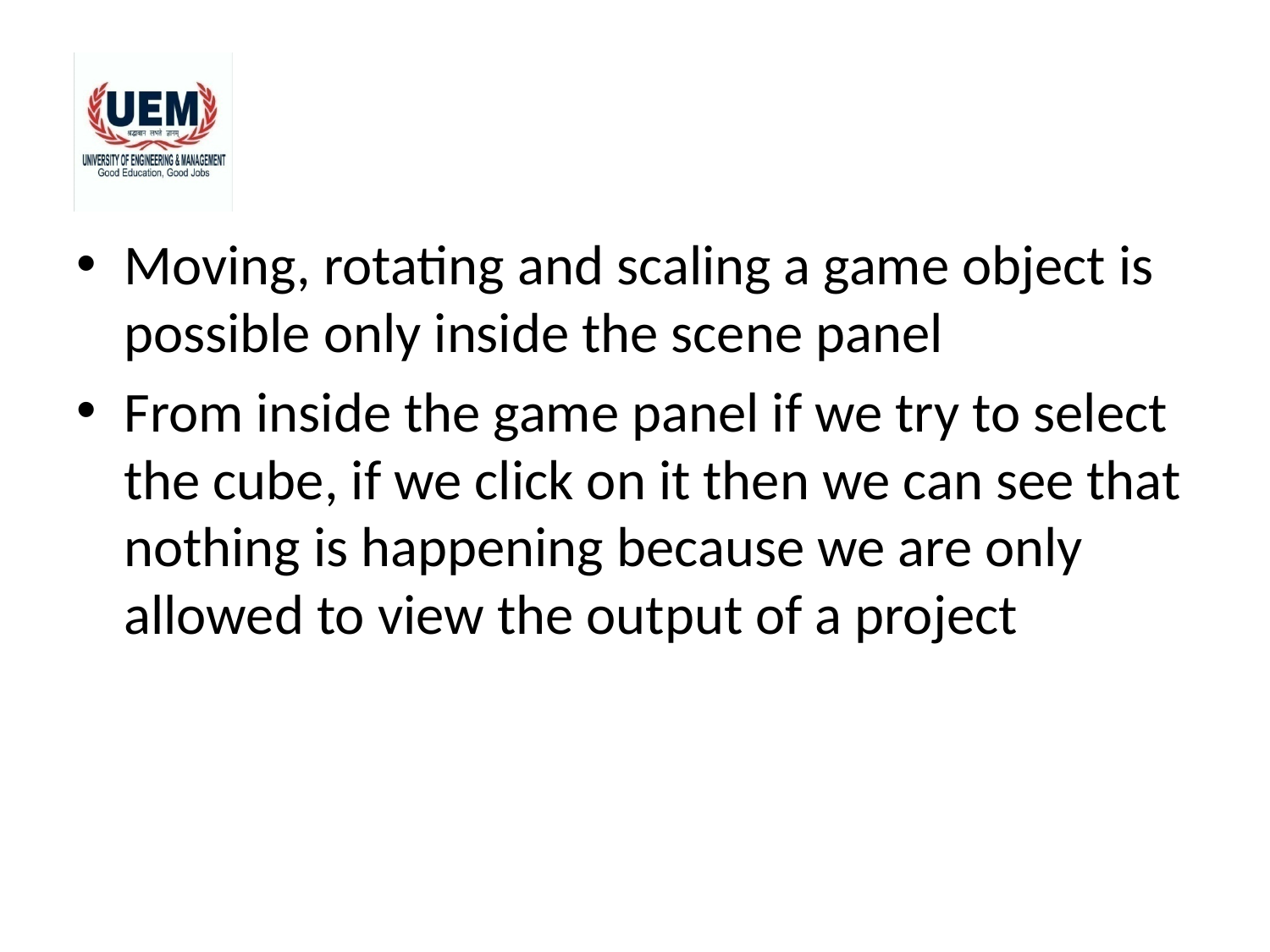

#
Moving, rotating and scaling a game object is possible only inside the scene panel
From inside the game panel if we try to select the cube, if we click on it then we can see that nothing is happening because we are only allowed to view the output of a project